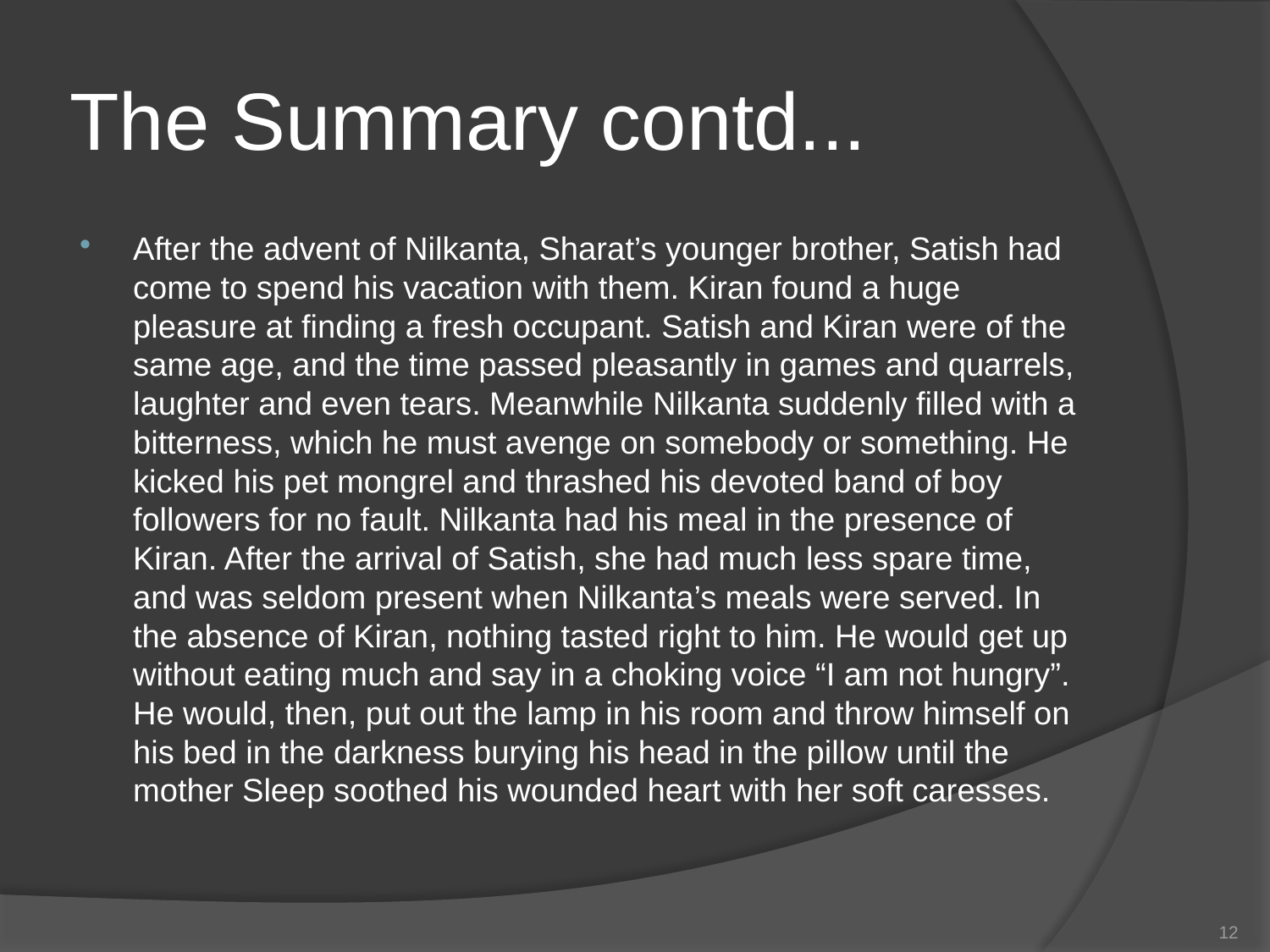

# The Summary contd...
After the advent of Nilkanta, Sharat’s younger brother, Satish had come to spend his vacation with them. Kiran found a huge pleasure at finding a fresh occupant. Satish and Kiran were of the same age, and the time passed pleasantly in games and quarrels, laughter and even tears. Meanwhile Nilkanta suddenly filled with a bitterness, which he must avenge on somebody or something. He kicked his pet mongrel and thrashed his devoted band of boy followers for no fault. Nilkanta had his meal in the presence of Kiran. After the arrival of Satish, she had much less spare time, and was seldom present when Nilkanta’s meals were served. In the absence of Kiran, nothing tasted right to him. He would get up without eating much and say in a choking voice “I am not hungry”. He would, then, put out the lamp in his room and throw himself on his bed in the darkness burying his head in the pillow until the mother Sleep soothed his wounded heart with her soft caresses.
12